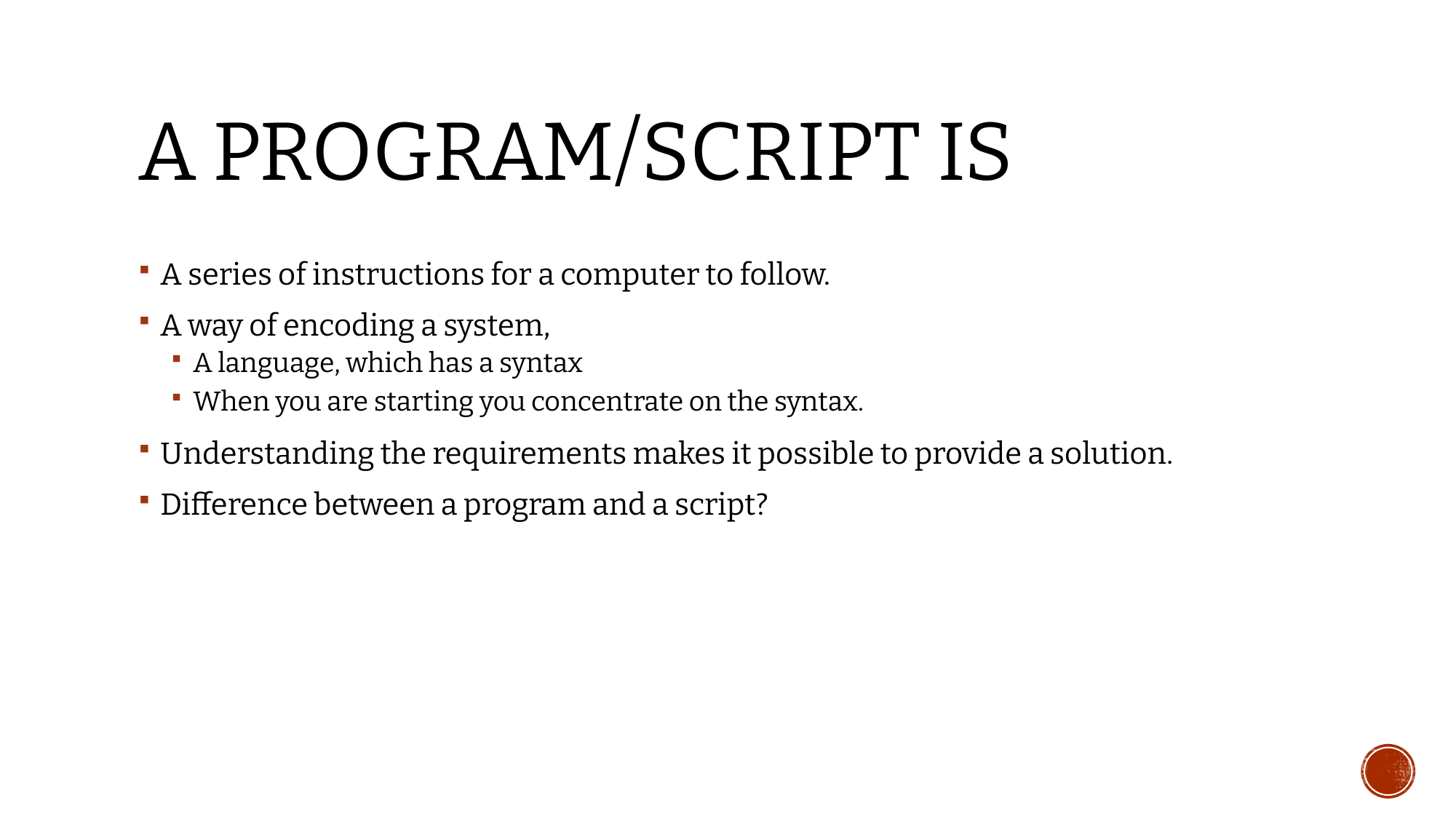

# A program/Script is
A series of instructions for a computer to follow.
A way of encoding a system,
A language, which has a syntax
When you are starting you concentrate on the syntax.
Understanding the requirements makes it possible to provide a solution.
Difference between a program and a script?